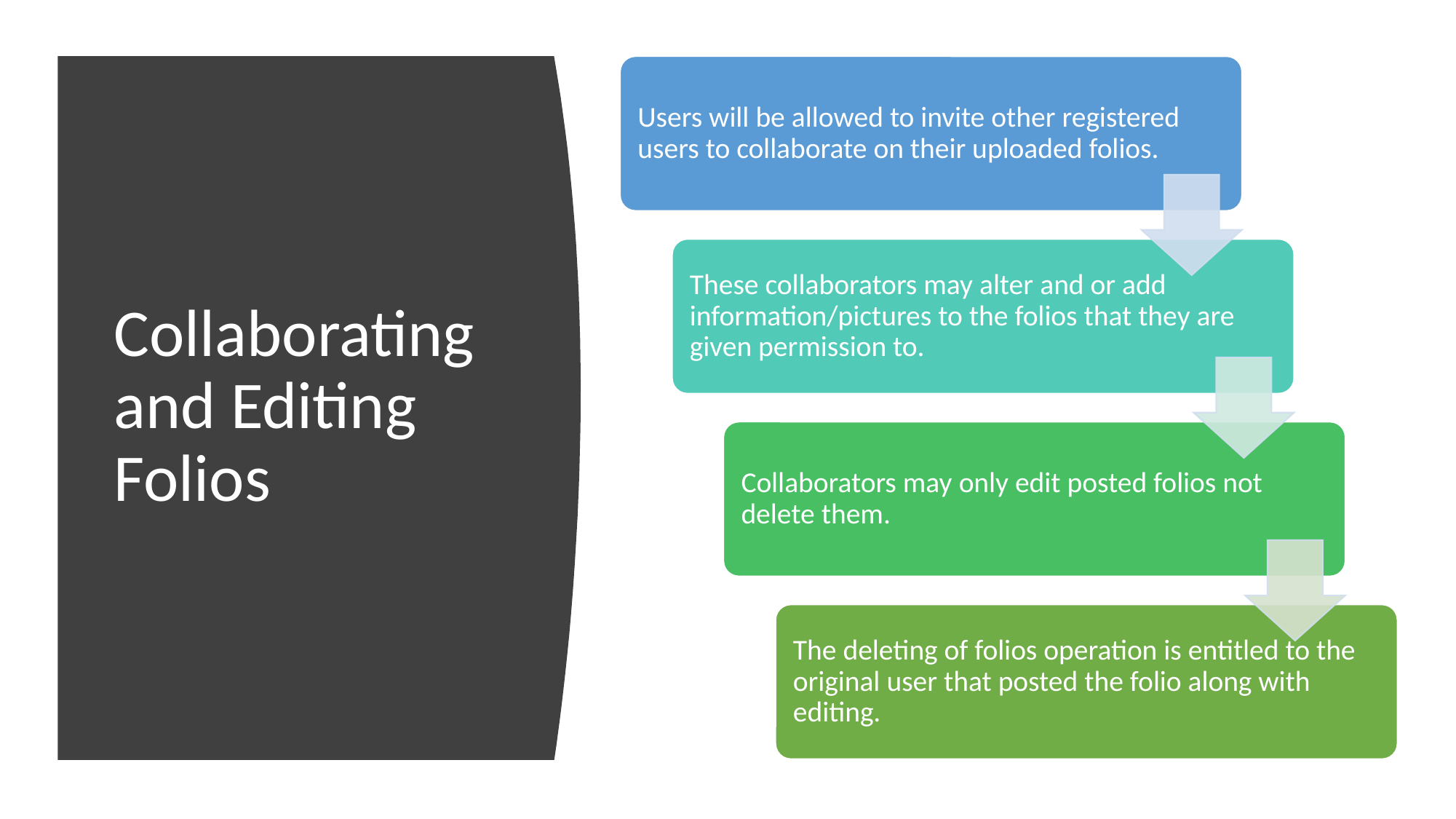

Users will be allowed to invite other registered users to collaborate on their uploaded folios.
These collaborators may alter and or add information/pictures to the folios that they are given permission to.
Collaborators may only edit posted folios not delete them.
The deleting of folios operation is entitled to the original user that posted the folio along with editing.

# Collaborating and Editing Folios